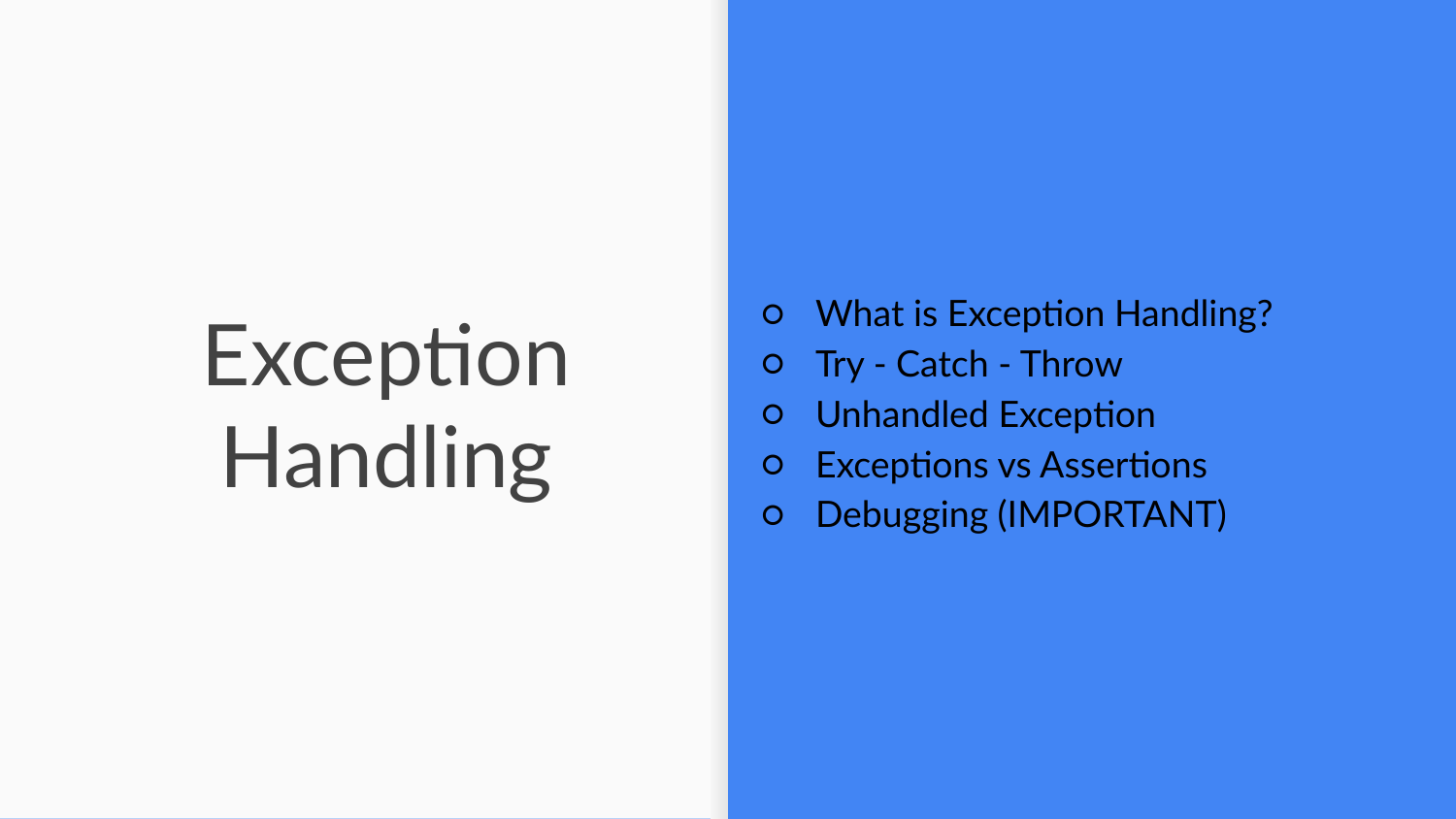

What is Exception Handling?
Try - Catch - Throw
Unhandled Exception
Exceptions vs Assertions
Debugging (IMPORTANT)
# Exception Handling